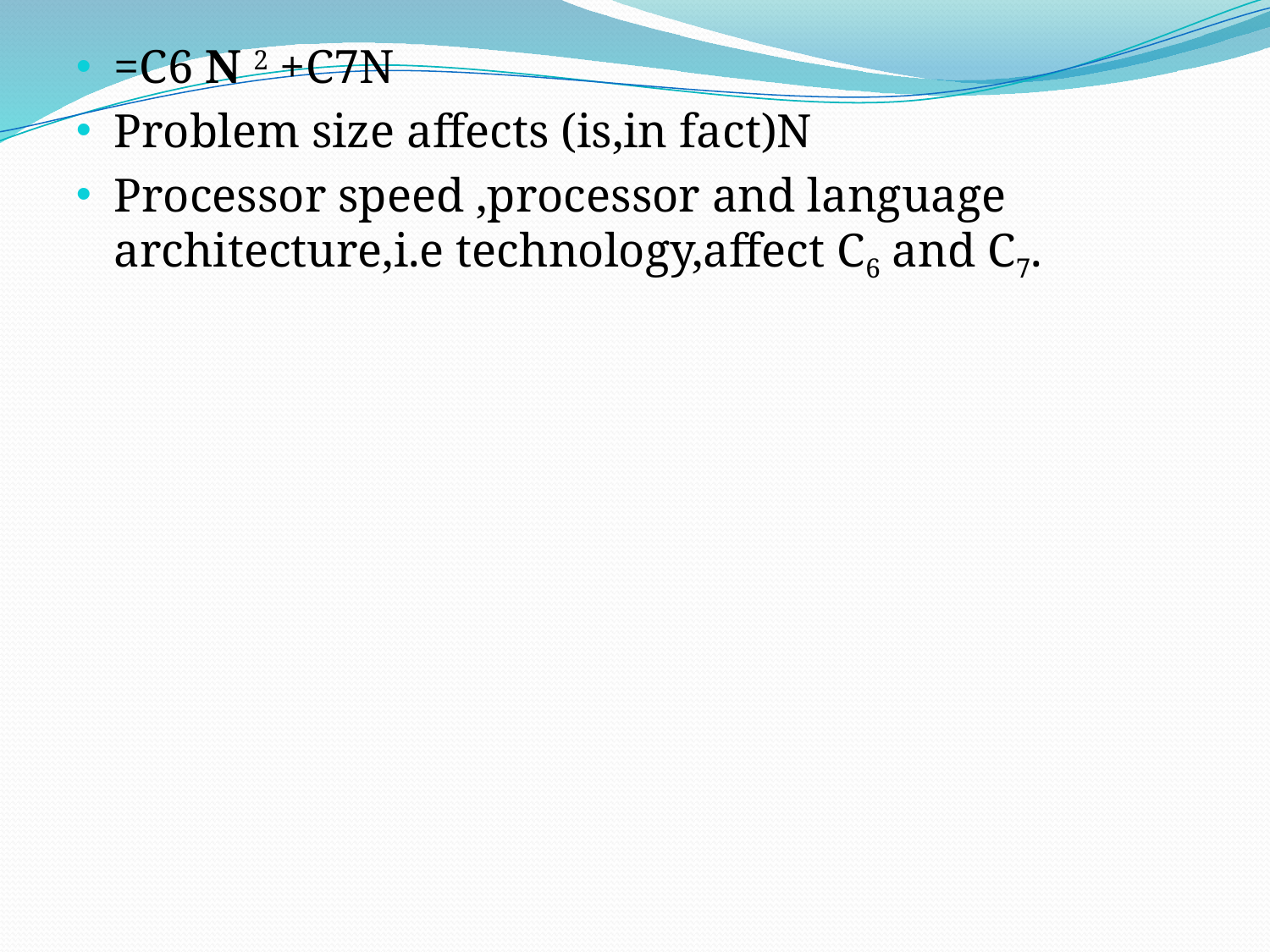

=C6 N 2 +C7N
Problem size affects (is,in fact)N
Processor speed ,processor and language architecture,i.e technology,affect C6 and C7.